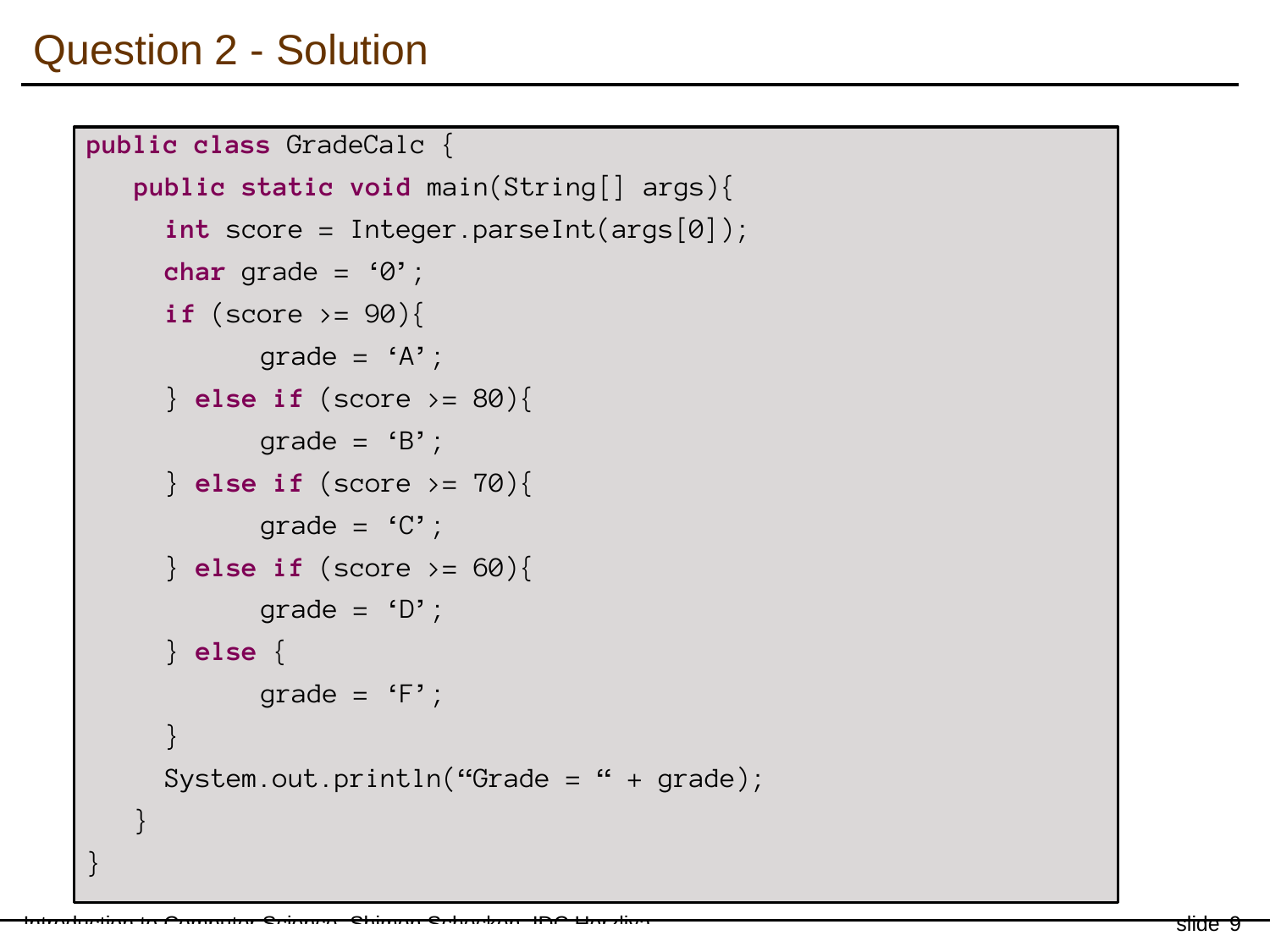

Question 2 - Solution
public class GradeCalc {
	public static void main(String[] args){
	  int score = Integer.parseInt(args[0]);
	  char grade = ‘0’;
	  if (score >= 90){
	  	grade = ‘A’;
	  } else if (score >= 80){
	 	grade = ‘B’;
	  } else if (score >= 70){
		grade = ‘C’;
	  } else if (score >= 60){
		grade = ‘D’;
	  } else {
		grade = ‘F’;
	  }
	  System.out.println(“Grade = “ + grade);
	}
}